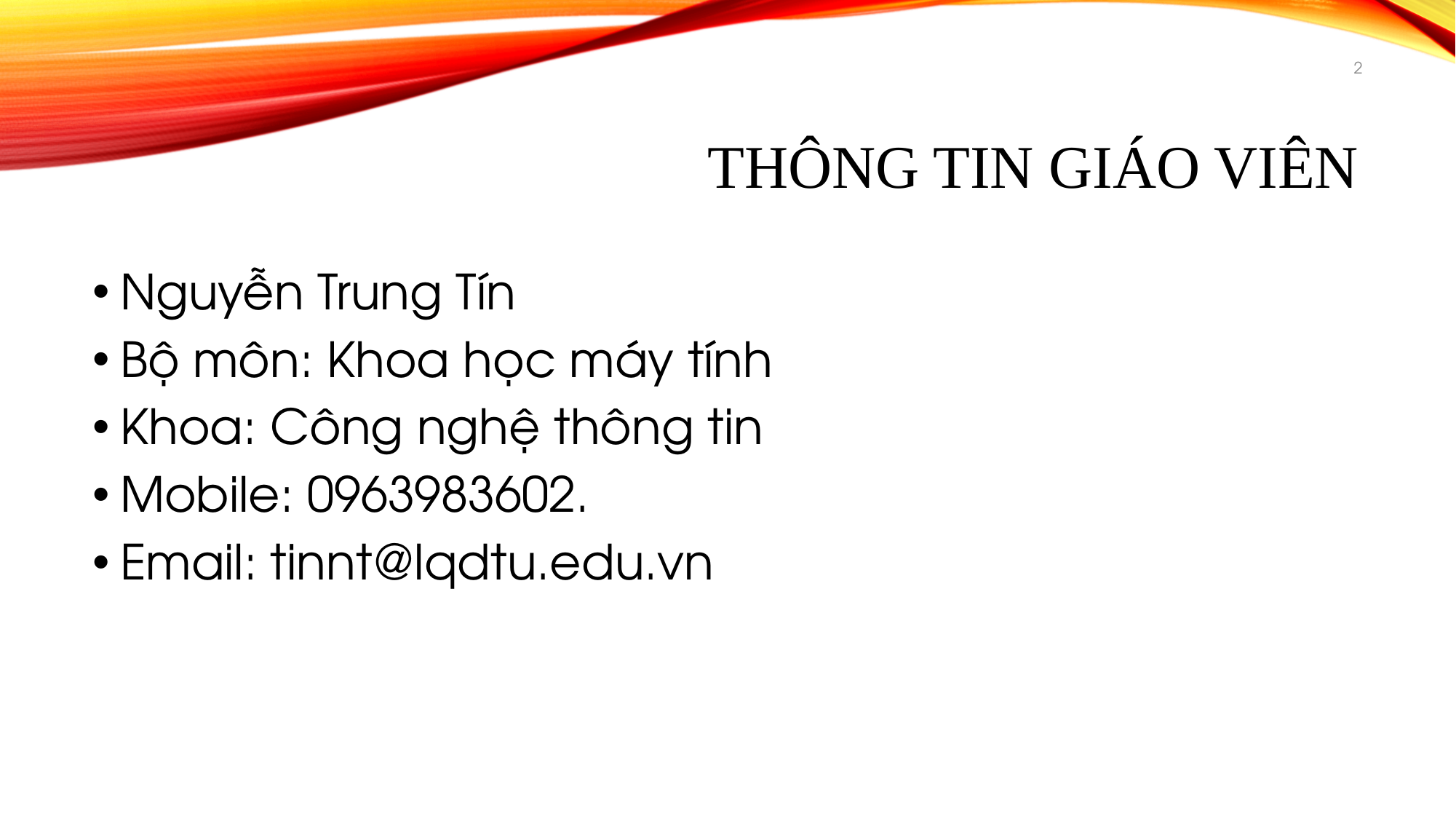

2
# THÔNG TIN GIÁO VIÊN
Nguyễn Trung Tín
Bộ môn: Khoa học máy tính
Khoa: Công nghệ thông tin
Mobile: 0963983602.
Email: tinnt@lqdtu.edu.vn